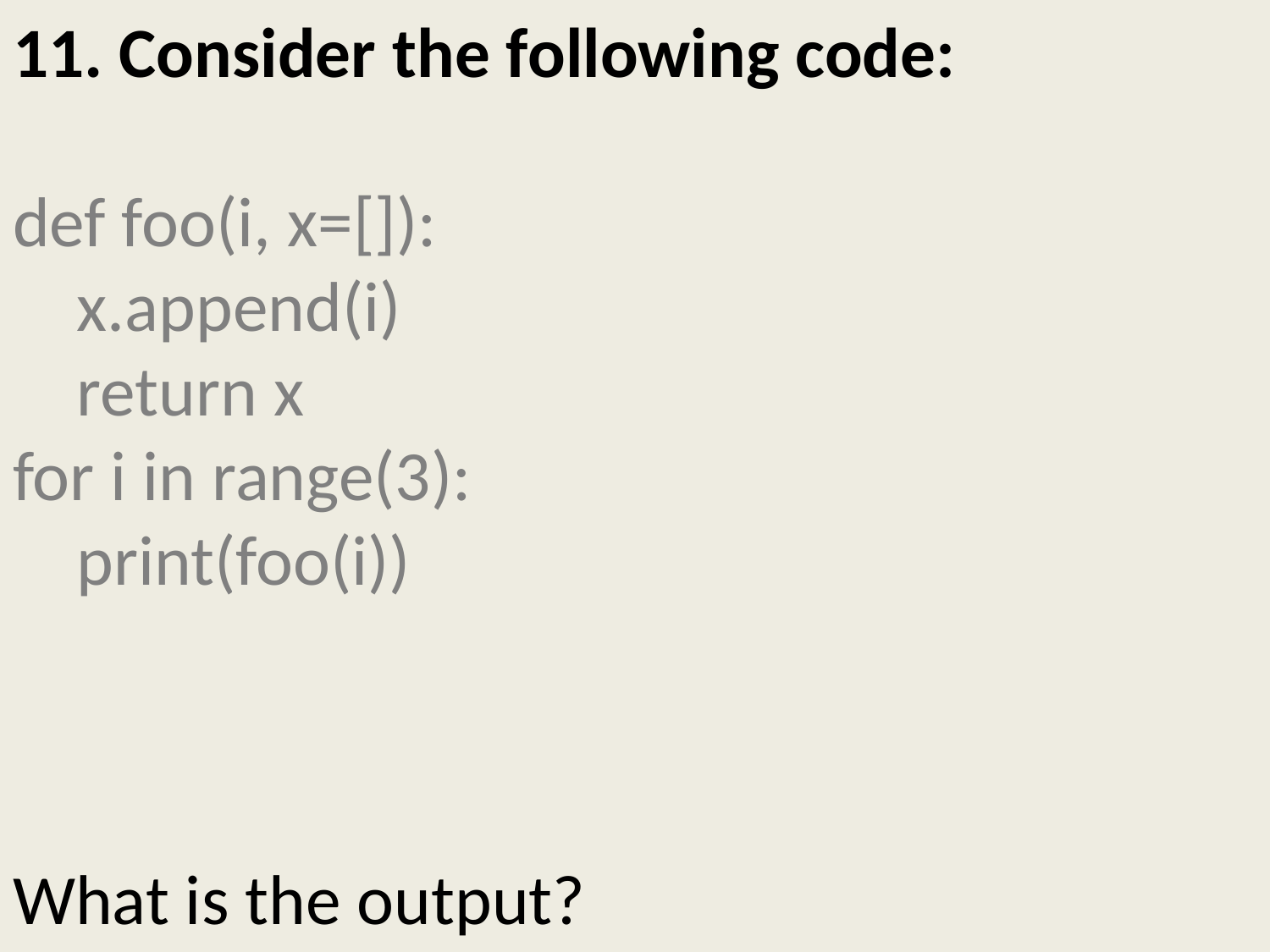

# 11. Consider the following code: def foo(i, x=[]): x.append(i) return x for i in range(3): print(foo(i)) What is the output?